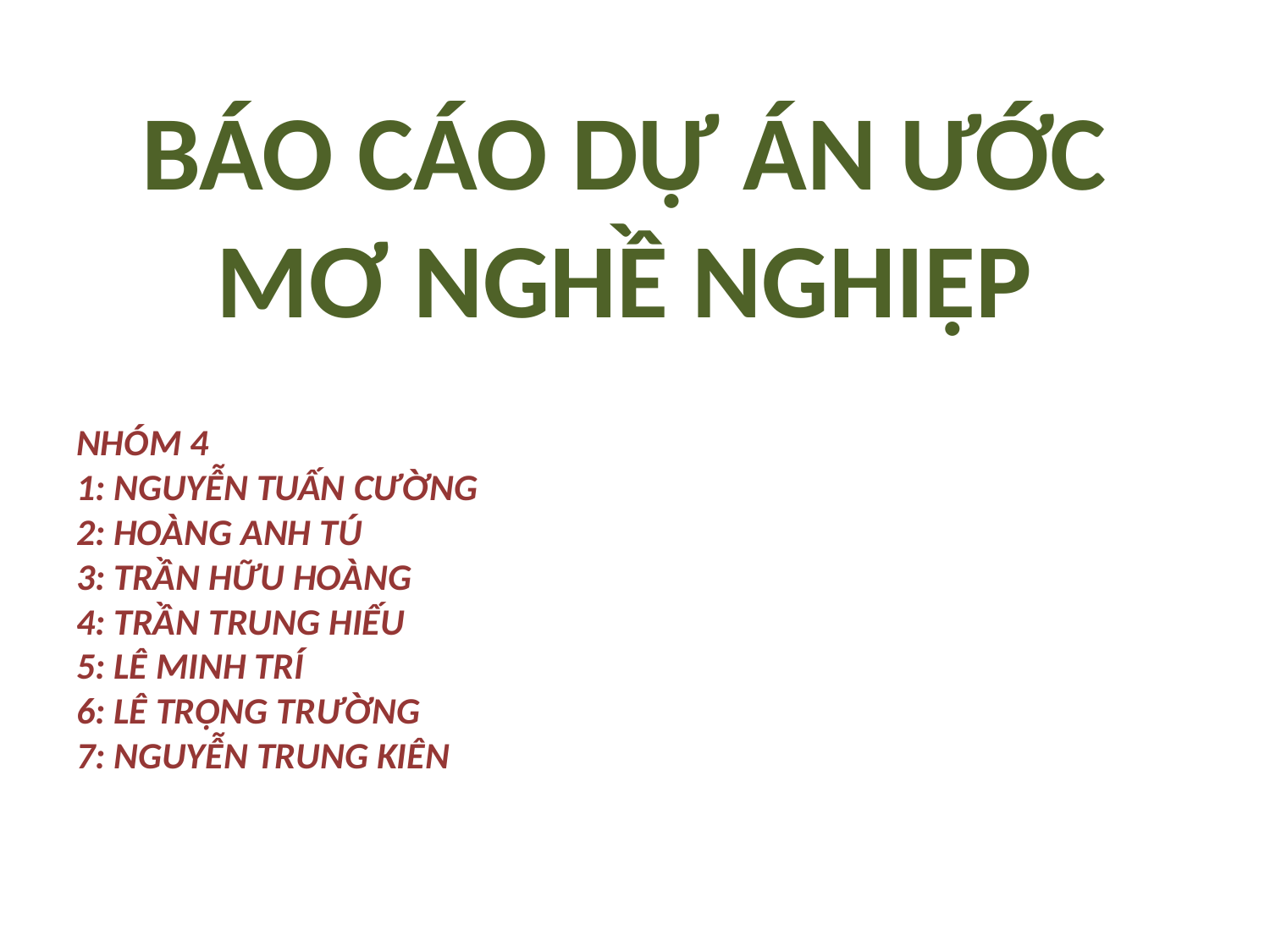

# BÁO CÁO DỰ ÁN ƯỚC MƠ NGHỀ NGHIỆP
NHÓM 4
1: NGUYỄN TUẤN CƯỜNG
2: HOÀNG ANH TÚ
3: TRẦN HỮU HOÀNG
4: TRẦN TRUNG HIẾU
5: LÊ MINH TRÍ
6: LÊ TRỌNG TRƯỜNG
7: NGUYỄN TRUNG KIÊN